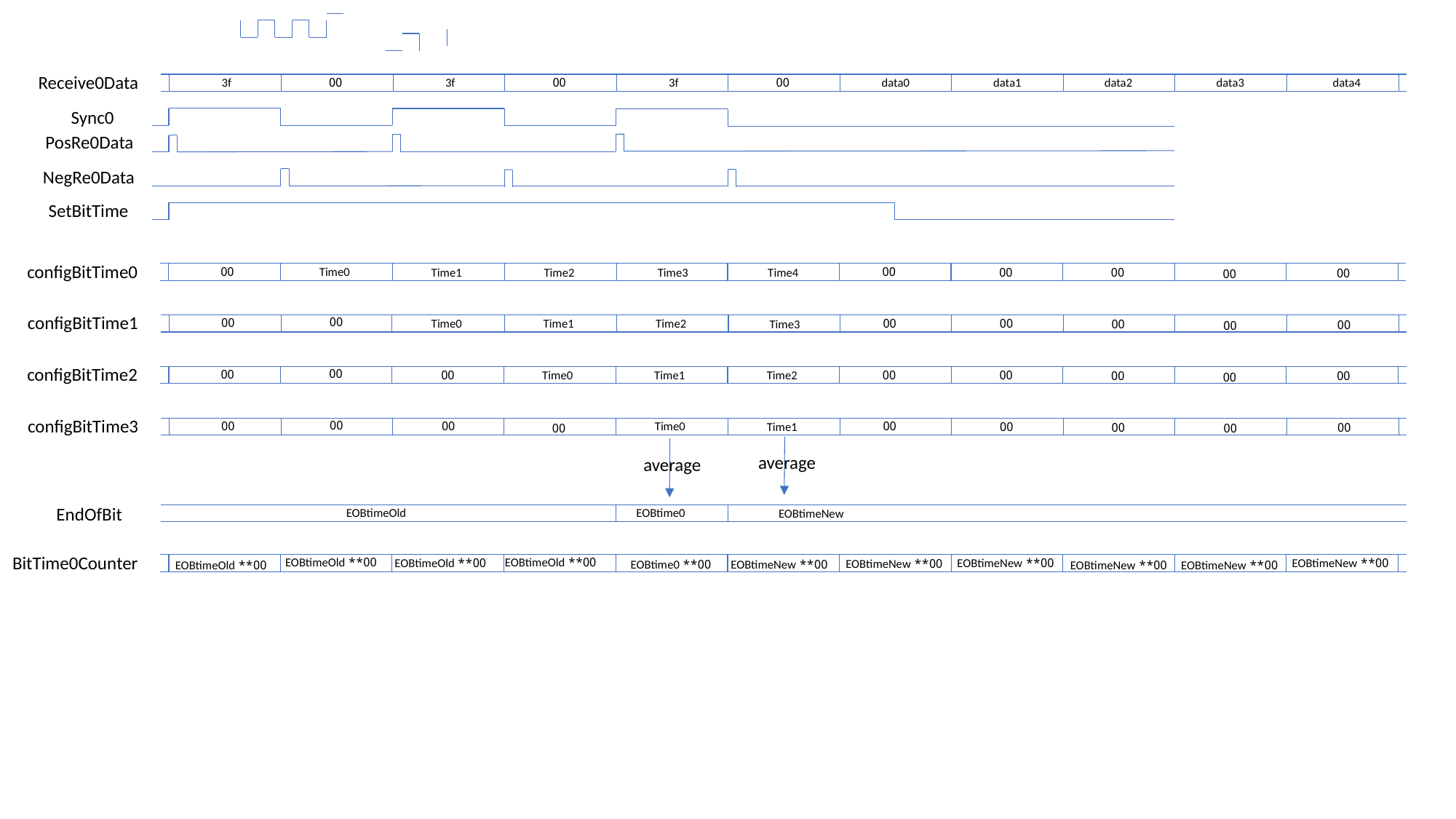

Receive0Data
data0
data1
data2
data3
data4
3f
00
3f
00
3f
00
Sync0
PosRe0Data
NegRe0Data
SetBitTime
configBitTime0
00
Time0
00
Time1
Time2
00
Time4
Time3
00
00
00
configBitTime1
00
00
Time0
00
Time1
Time2
00
Time3
00
00
00
configBitTime2
00
00
00
Time0
00
Time1
Time2
00
00
00
00
configBitTime3
00
00
00
Time0
00
Time1
00
00
00
00
00
average
average
EndOfBit
EOBtimeOld
EOBtime0
EOBtimeNew
BitTime0Counter
00** EOBtimeOld

00** EOBtimeOld

00** EOBtimeNew
00** EOBtimeNew
00** EOBtimeOld

00** EOBtimeNew
00** EOBtime0

00** EOBtimeNew
00** EOBtimeNew
00** EOBtimeNew
00** EOBtimeOld